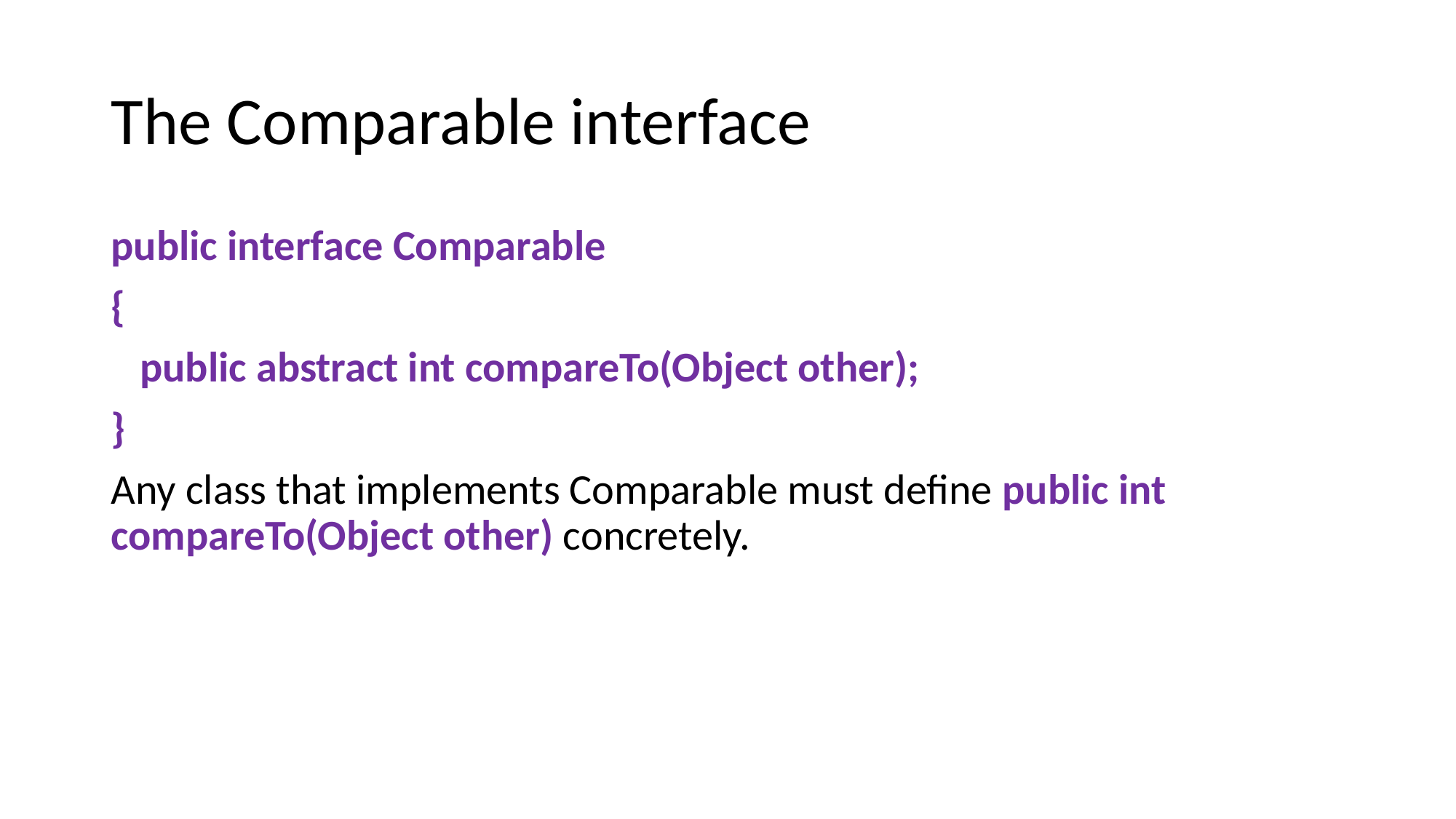

# The Comparable interface
public interface Comparable
{
   public abstract int compareTo(Object other);
}
Any class that implements Comparable must define public int compareTo(Object other) concretely.